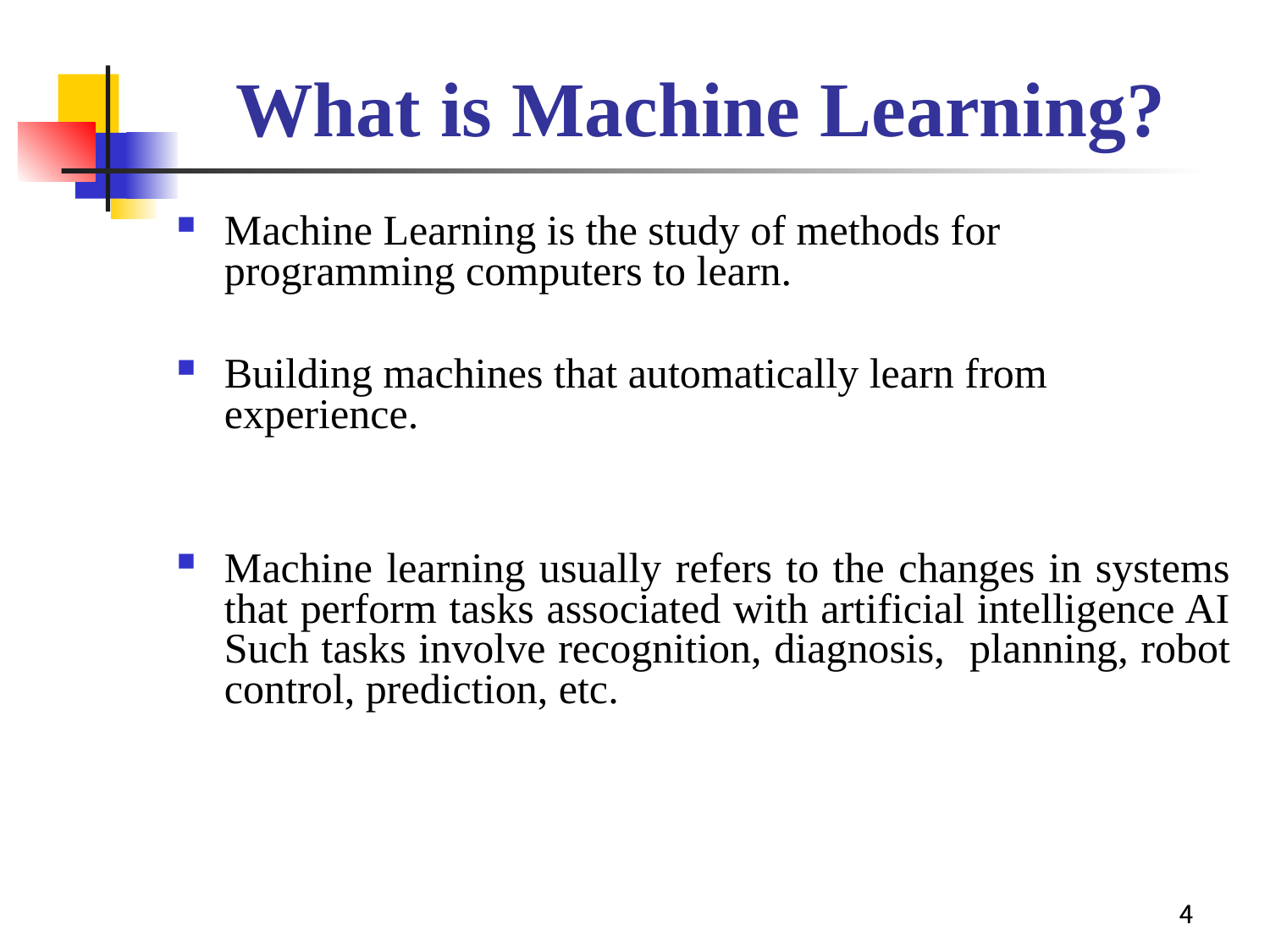

What is Machine Learning?
Machine Learning is the study of methods for programming computers to learn.

Building machines that automatically learn from experience.

Machine learning usually refers to the changes in systems that perform tasks associated with artificial intelligence AI Such tasks involve recognition, diagnosis,  planning, robot control, prediction, etc.

# 4
4